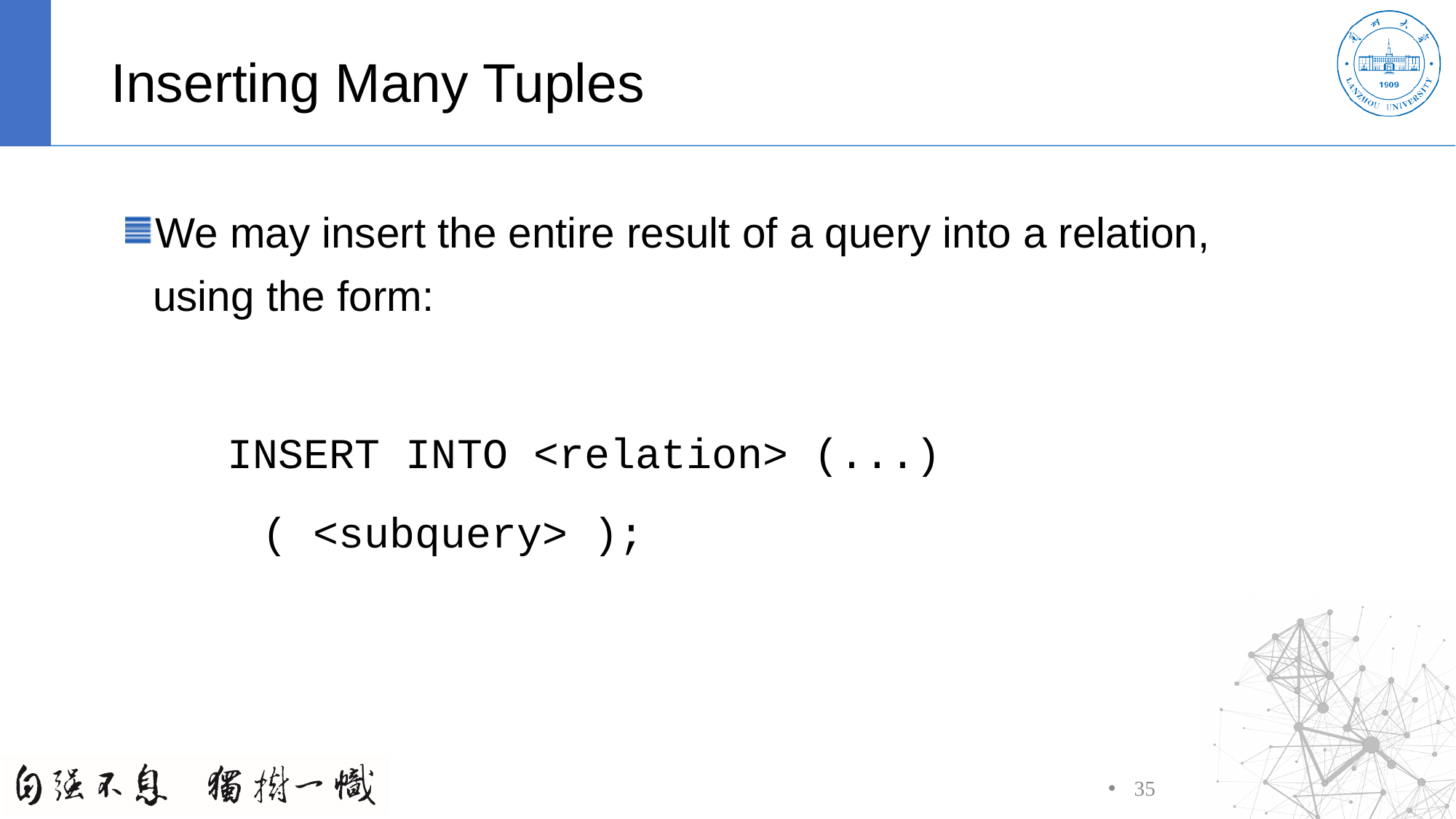

# Inserting Many Tuples
We may insert the entire result of a query into a relation, using the form:

    INSERT INTO <relation> (...)
		( <subquery> );
35